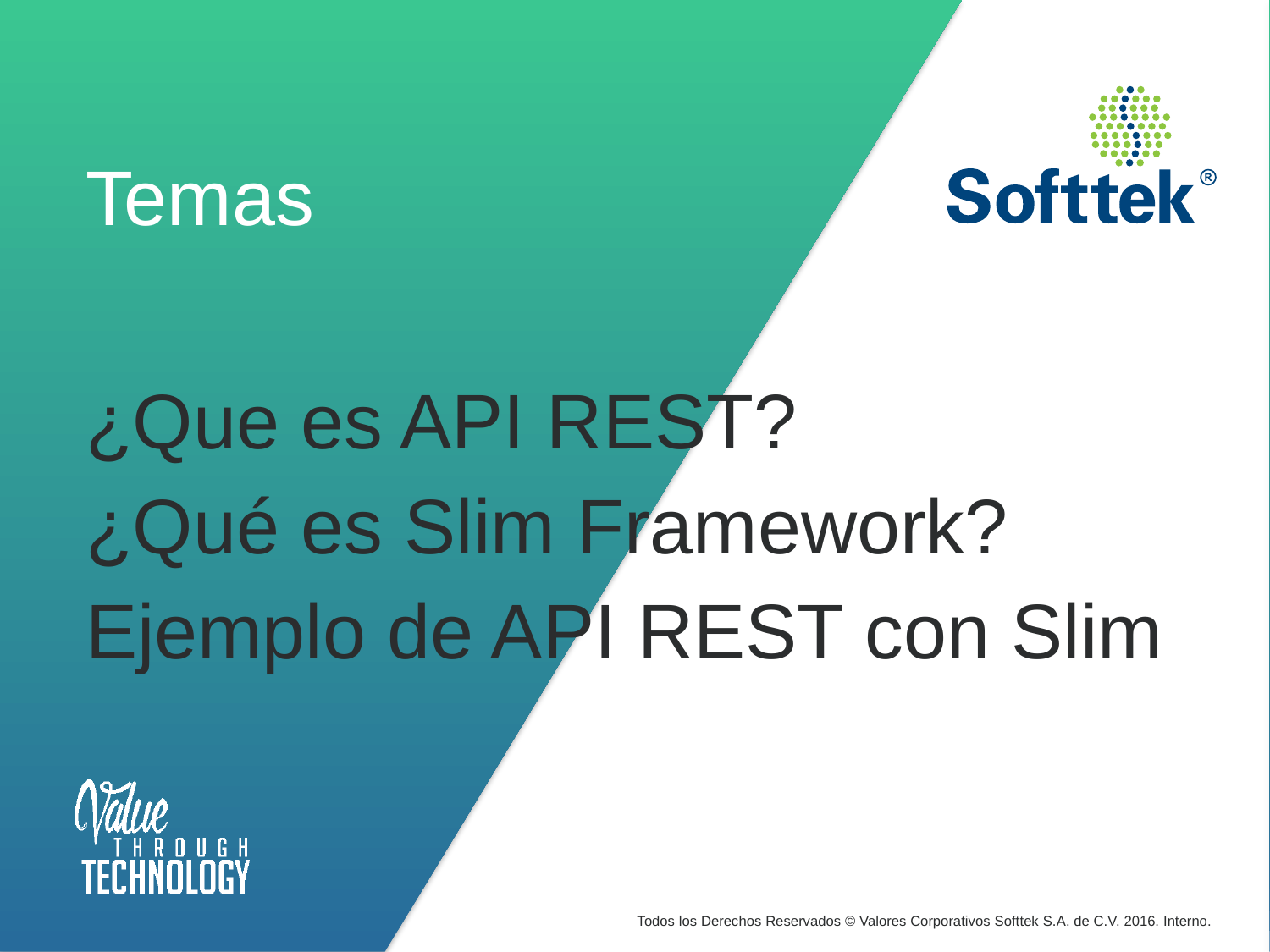

Temas

¿Que es API REST?
¿Qué es Slim Framework?
Ejemplo de API REST con Slim